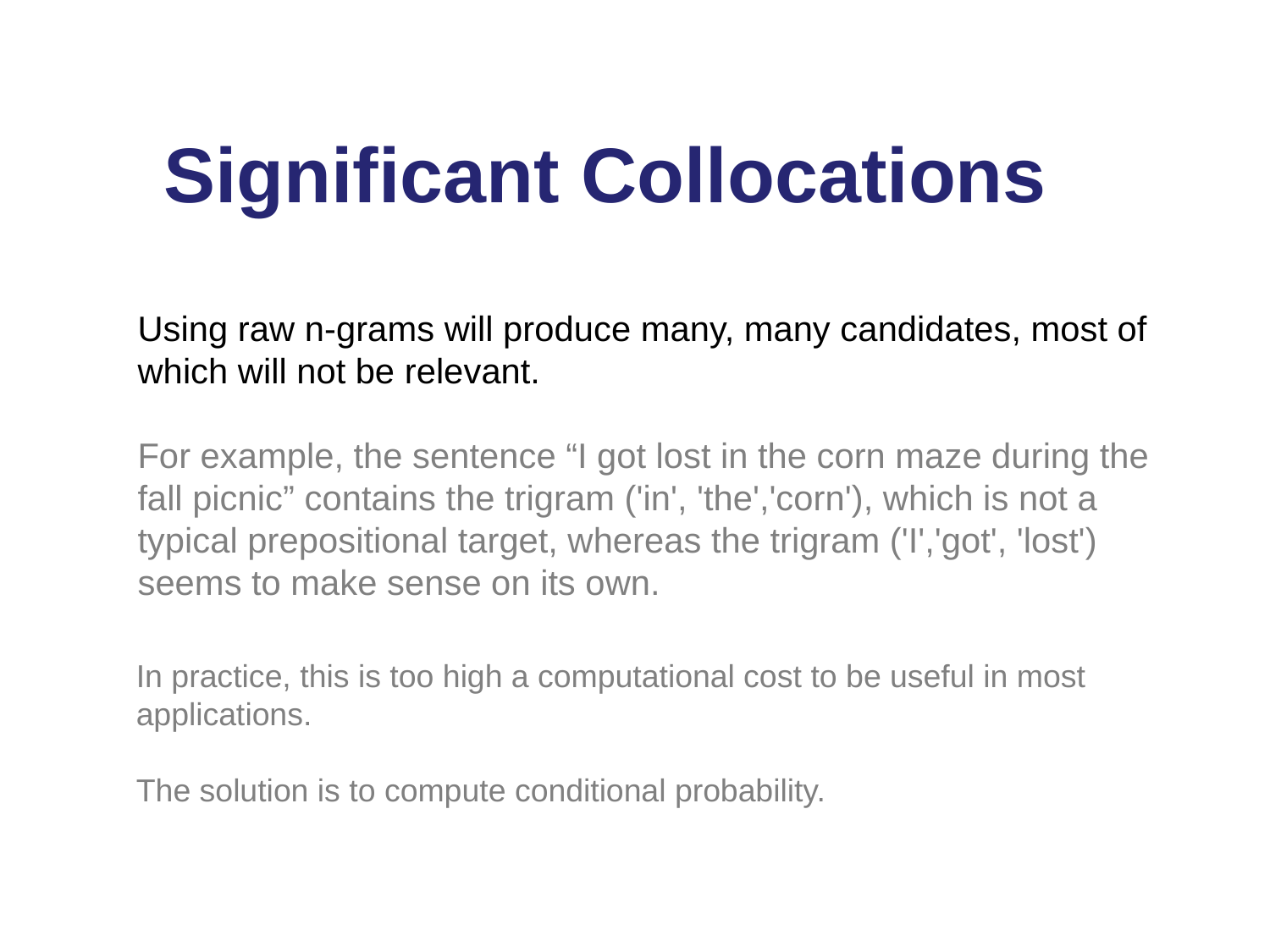

# Significant Collocations

Using raw n-grams will produce many, many candidates, most of which will not be relevant.

For example, the sentence “I got lost in the corn maze during the fall picnic” contains the trigram ('in', 'the','corn'), which is not a typical prepositional target, whereas the trigram ('I','got', 'lost') seems to make sense on its own.
In practice, this is too high a computational cost to be useful in most applications.

The solution is to compute conditional probability.